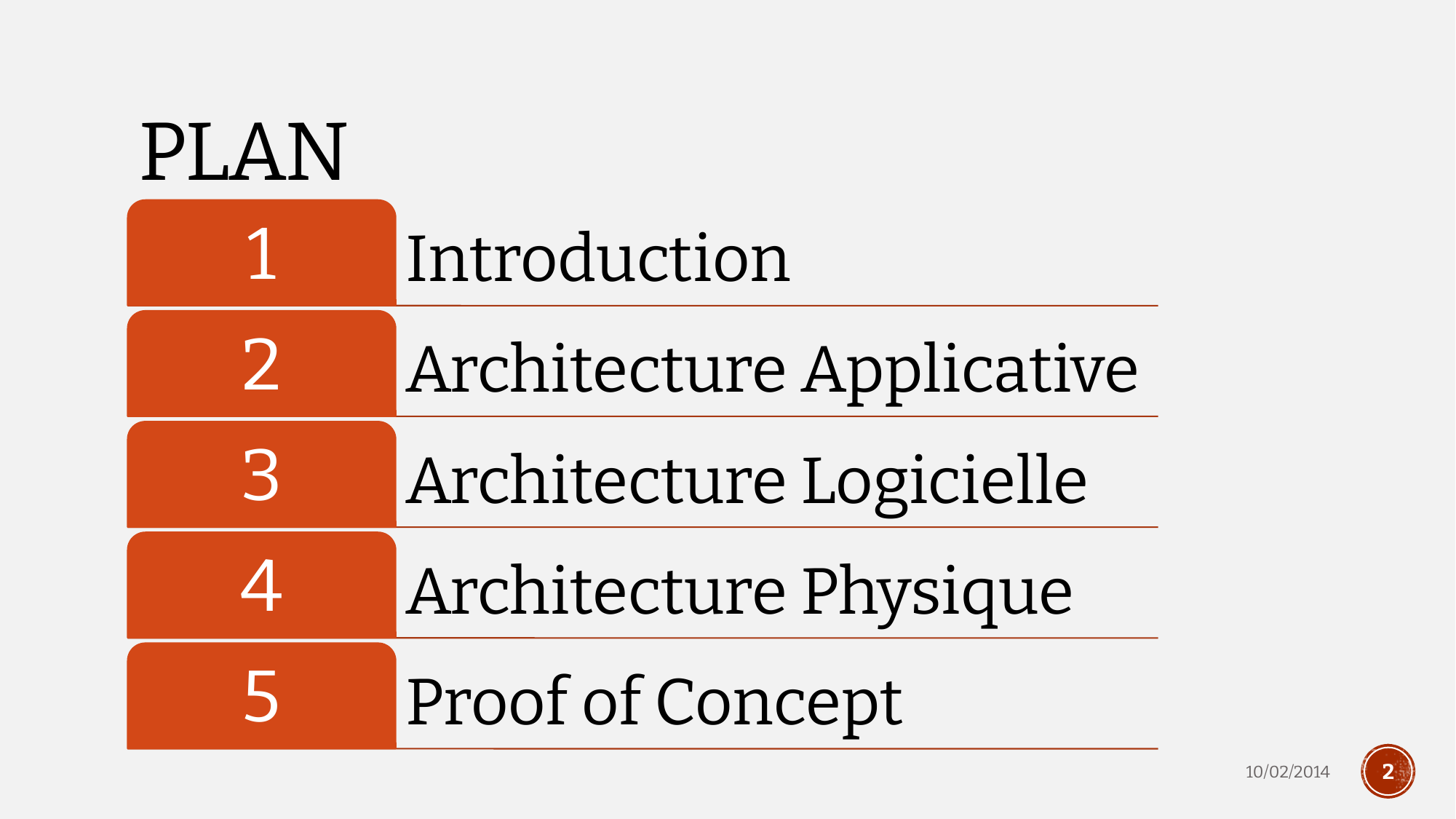

# Plan
Introduction
1
Architecture Applicative
2
Architecture Logicielle
3
Architecture Physique
4
Proof of Concept
5
10/02/2014
2